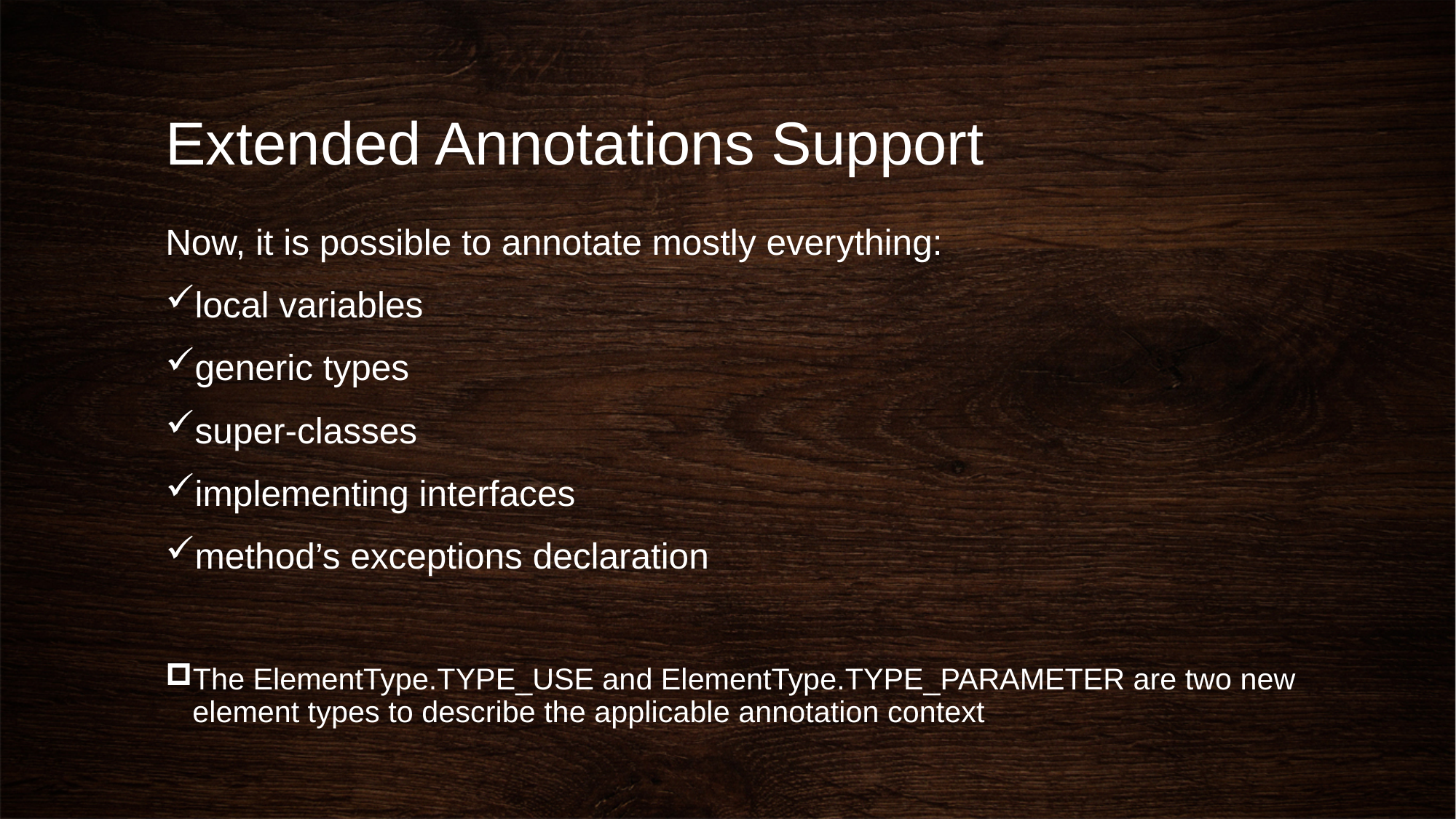

# Extended Annotations Support
Now, it is possible to annotate mostly everything:
local variables
generic types
super-classes
implementing interfaces
method’s exceptions declaration

The ElementType.TYPE_USE and ElementType.TYPE_PARAMETER are two new element types to describe the applicable annotation context